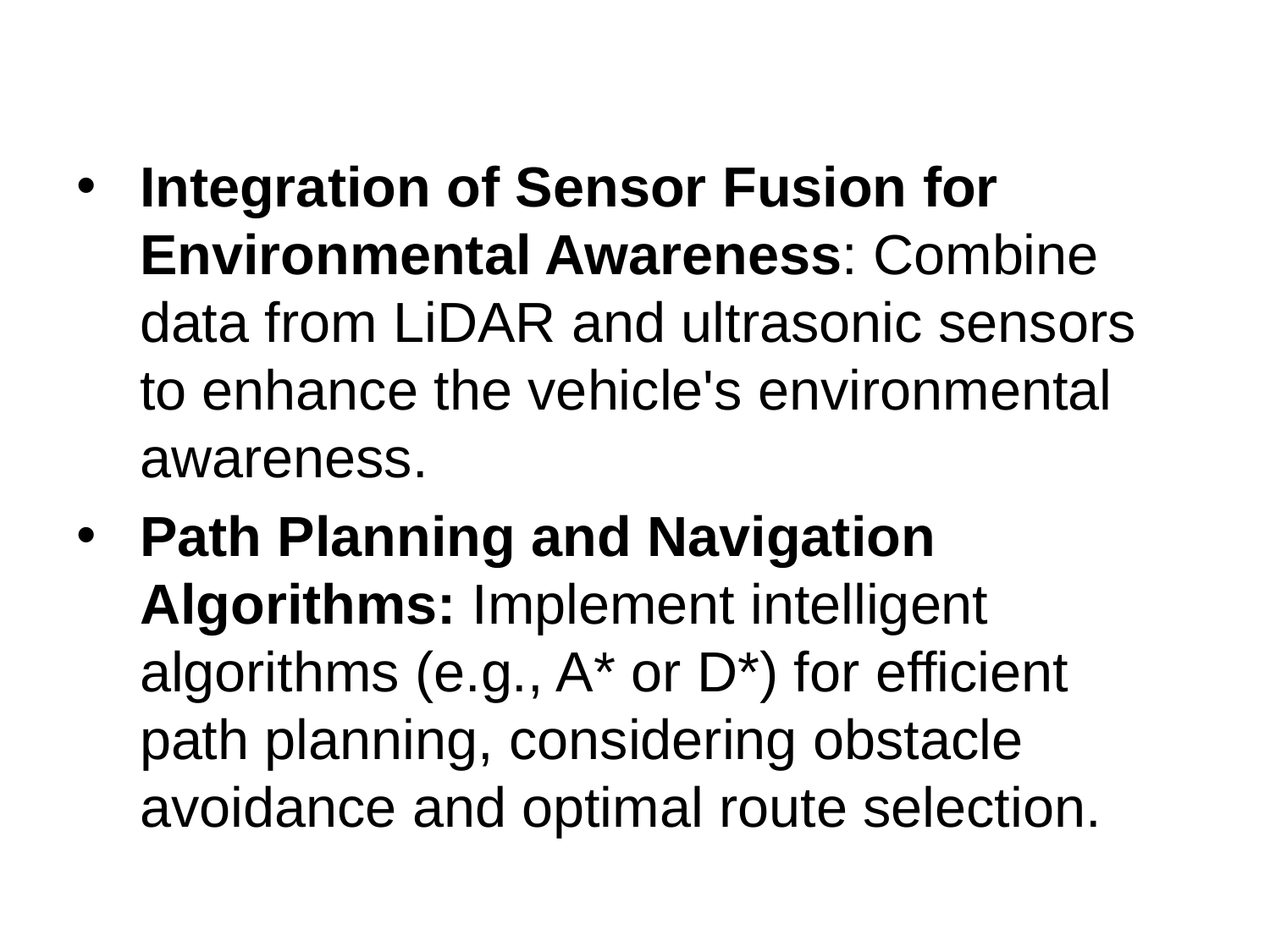

Integration of Sensor Fusion for Environmental Awareness: Combine data from LiDAR and ultrasonic sensors to enhance the vehicle's environmental awareness.
Path Planning and Navigation Algorithms: Implement intelligent algorithms (e.g., A* or D*) for efficient path planning, considering obstacle avoidance and optimal route selection.